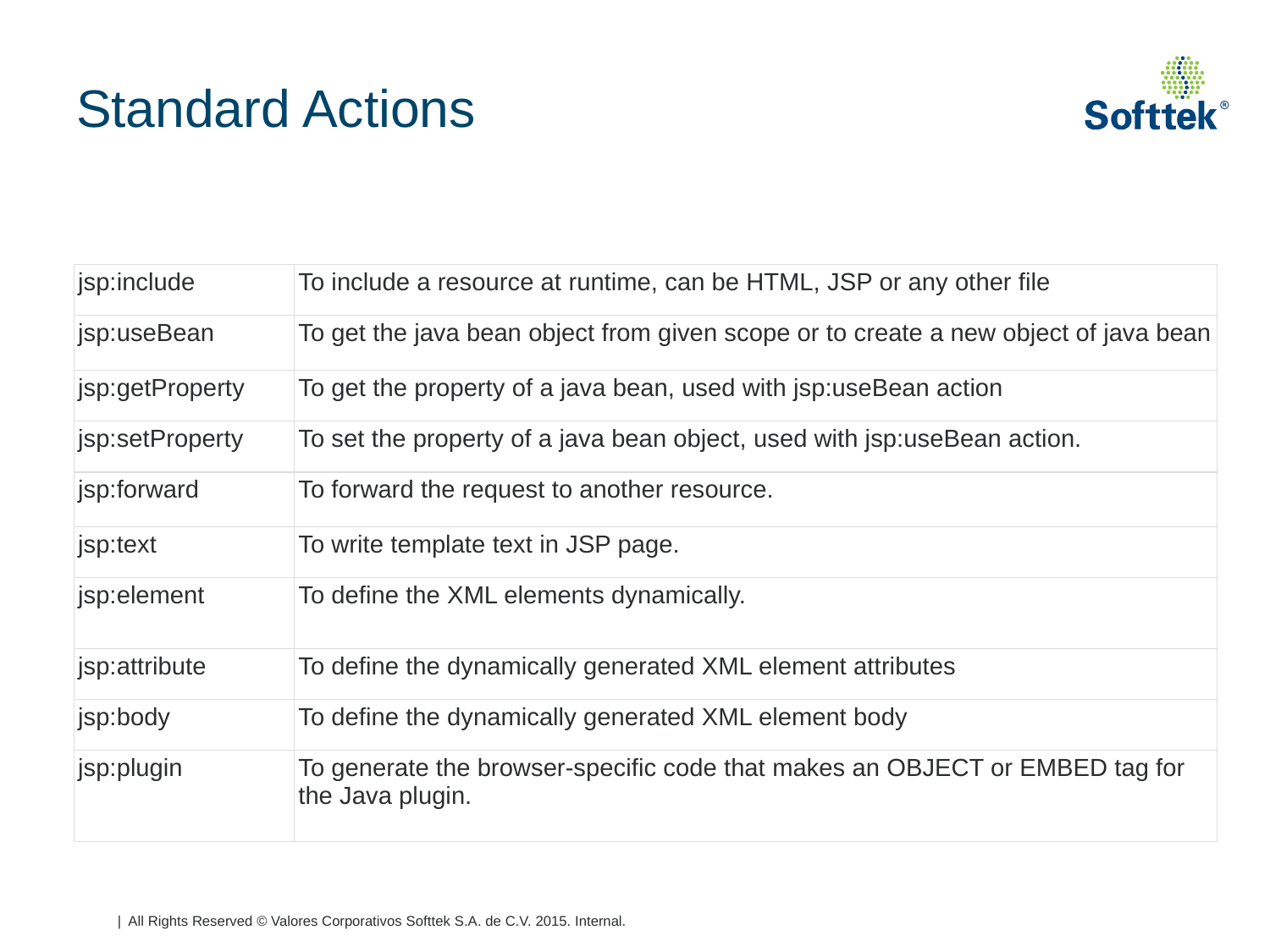

# Standard Actions
| jsp:include | To include a resource at runtime, can be HTML, JSP or any other file |
| --- | --- |
| jsp:useBean | To get the java bean object from given scope or to create a new object of java bean |
| jsp:getProperty | To get the property of a java bean, used with jsp:useBean action |
| jsp:setProperty | To set the property of a java bean object, used with jsp:useBean action. |
| jsp:forward | To forward the request to another resource. |
| jsp:text | To write template text in JSP page. |
| jsp:element | To define the XML elements dynamically. |
| jsp:attribute | To define the dynamically generated XML element attributes |
| jsp:body | To define the dynamically generated XML element body |
| jsp:plugin | To generate the browser-specific code that makes an OBJECT or EMBED tag for the Java plugin. |